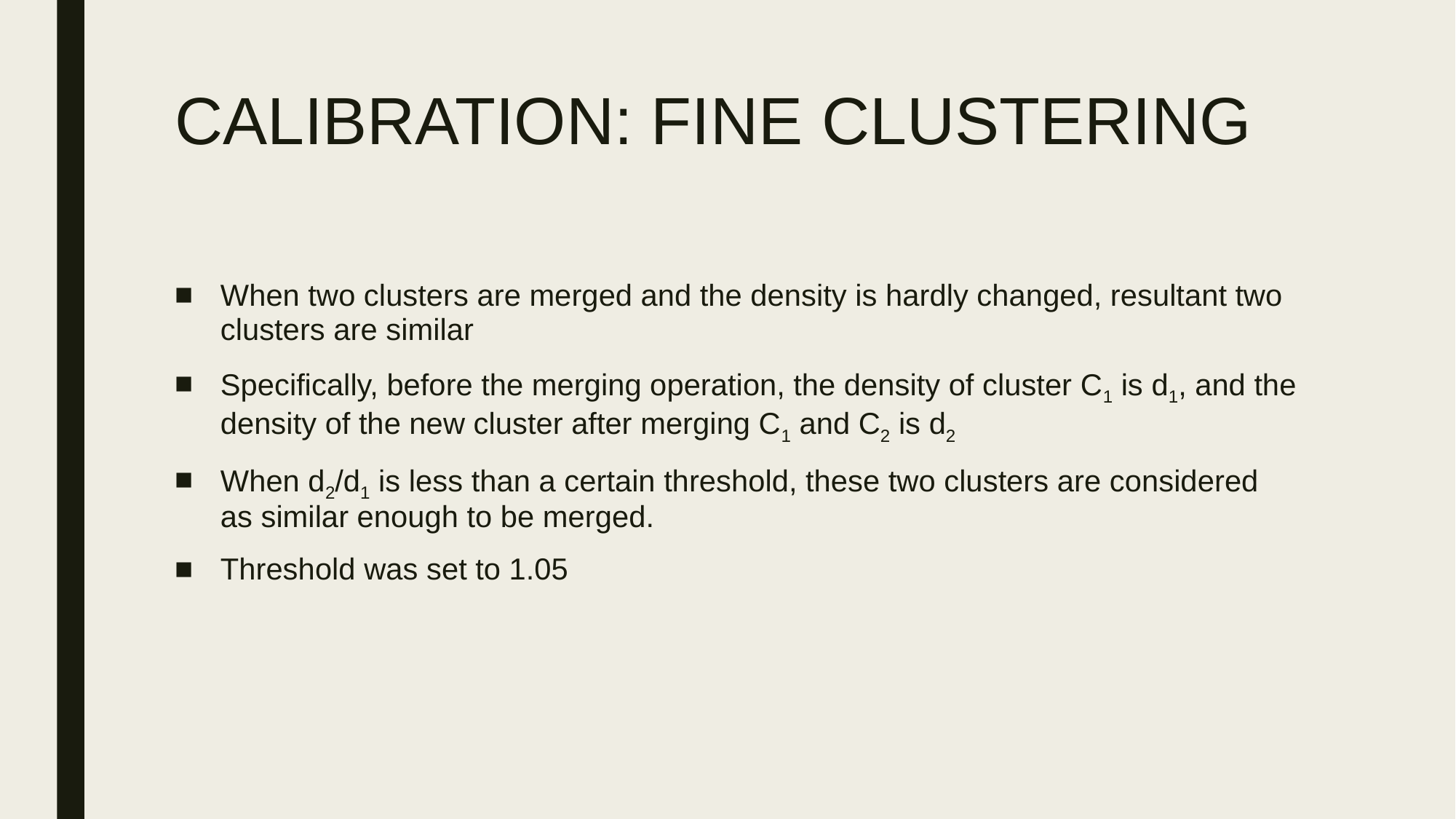

# CALIBRATION: FINE CLUSTERING
When two clusters are merged and the density is hardly changed, resultant two clusters are similar
Specifically, before the merging operation, the density of cluster C1 is d1, and the density of the new cluster after merging C1 and C2 is d2
When d2/d1 is less than a certain threshold, these two clusters are considered as similar enough to be merged.
Threshold was set to 1.05